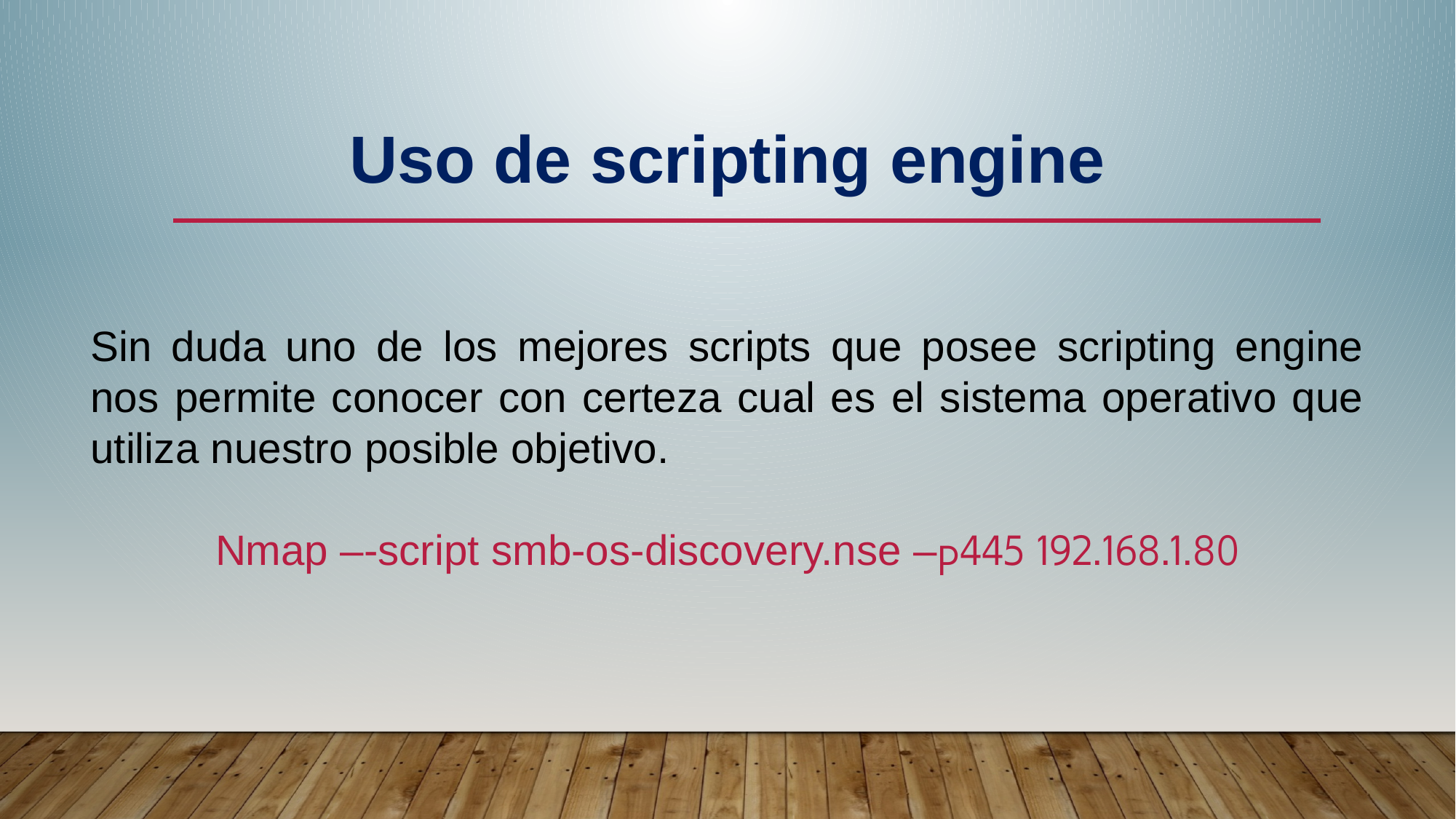

Uso de scripting engine
Sin duda uno de los mejores scripts que posee scripting engine nos permite conocer con certeza cual es el sistema operativo que utiliza nuestro posible objetivo.

Nmap –-script smb-os-discovery.nse –p445 192.168.1.80